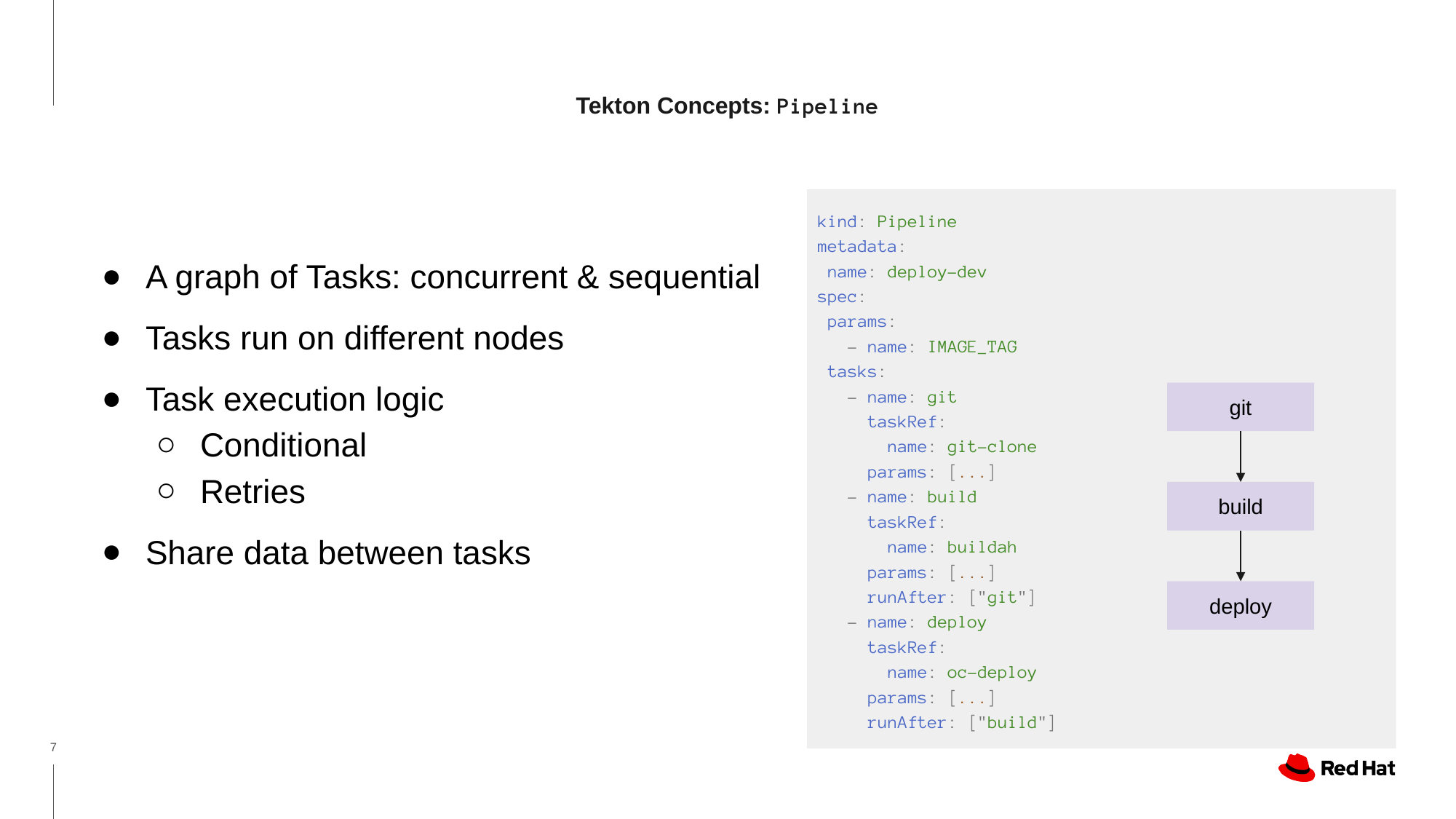

# Tekton Concepts: Pipeline
kind: Pipeline
metadata:
 name: deploy-dev
spec:
 params:
   - name: IMAGE_TAG
 tasks:
   - name: git
     taskRef:
       name: git-clone
     params: [...]
   - name: build
     taskRef:
       name: buildah
     params: [...]
     runAfter: ["git"]
   - name: deploy
     taskRef:
       name: oc-deploy
     params: [...]
     runAfter: ["build"]
A graph of Tasks: concurrent & sequential
Tasks run on different nodes
Task execution logic
Conditional
Retries
Share data between tasks

git
build
deploy
7